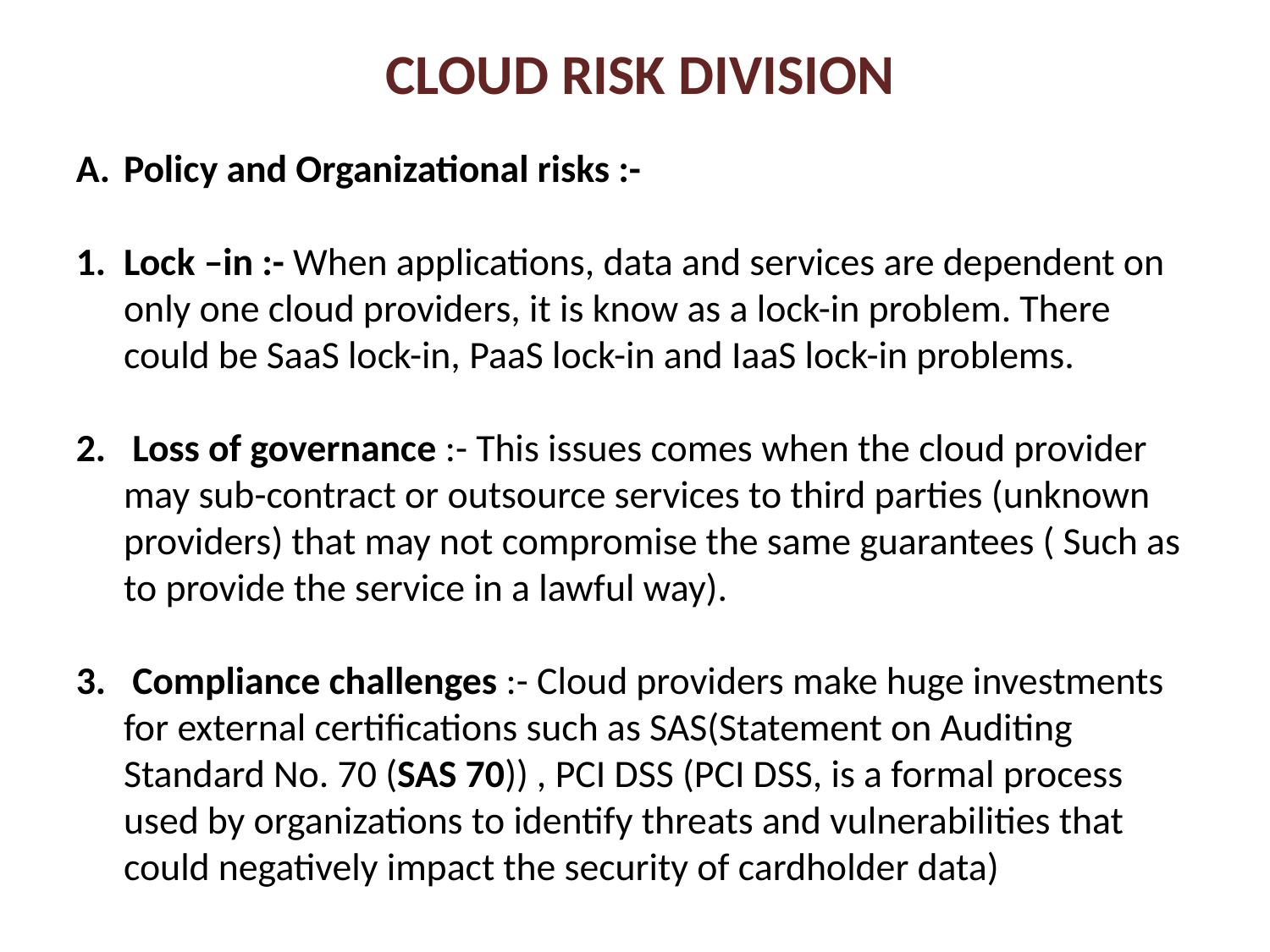

CLOUD RISK DIVISION

Policy and Organizational risks :-

Lock –in :- When applications, data and services are dependent on only one cloud providers, it is know as a lock-in problem. There could be SaaS lock-in, PaaS lock-in and IaaS lock-in problems.

 Loss of governance :- This issues comes when the cloud provider may sub-contract or outsource services to third parties (unknown providers) that may not compromise the same guarantees ( Such as to provide the service in a lawful way).

 Compliance challenges :- Cloud providers make huge investments for external certifications such as SAS(Statement on Auditing Standard No. 70 (SAS 70)) , PCI DSS (PCI DSS, is a formal process used by organizations to identify threats and vulnerabilities that could negatively impact the security of cardholder data)